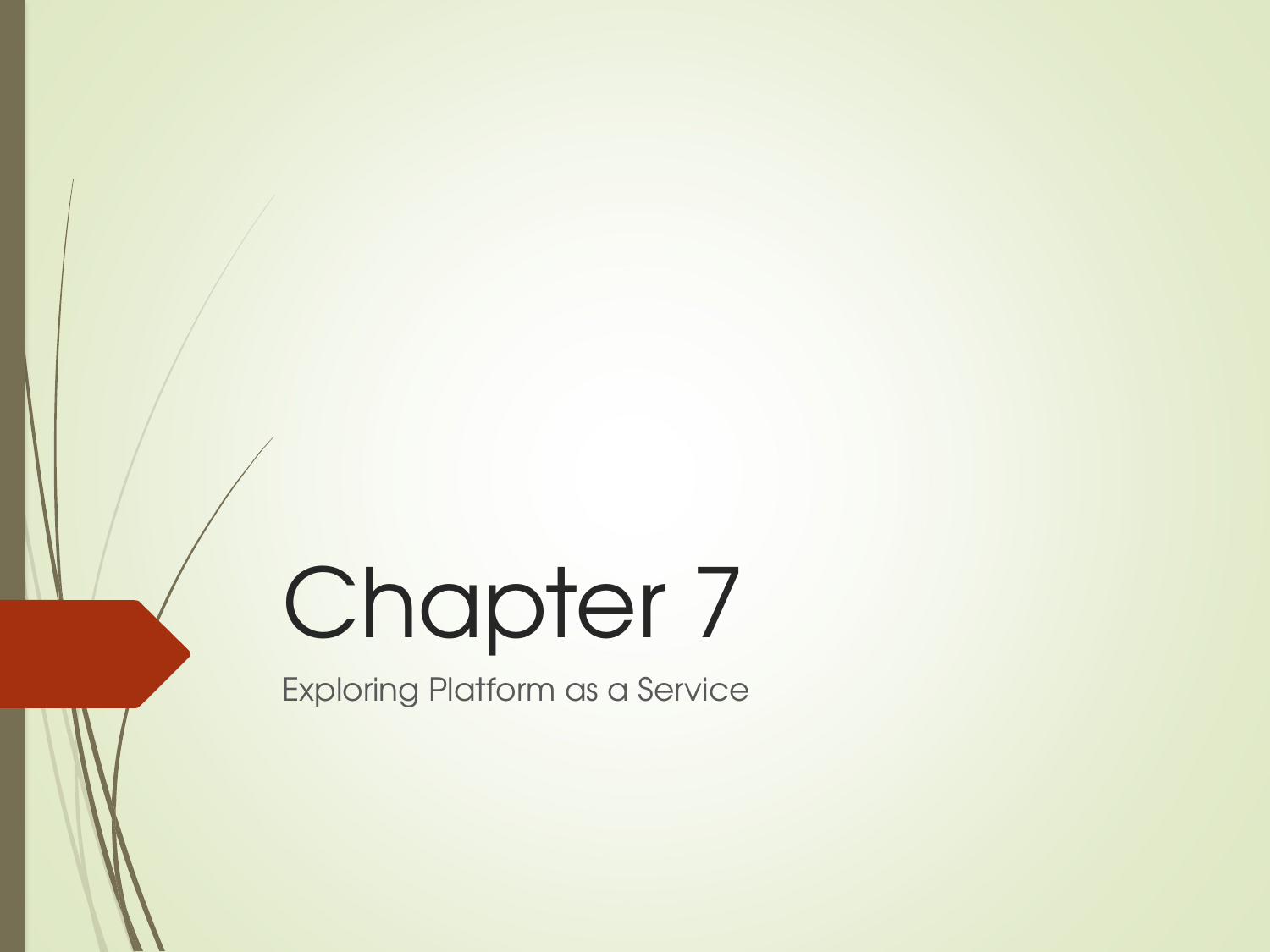

# Chapter 7
Exploring Platform as a Service